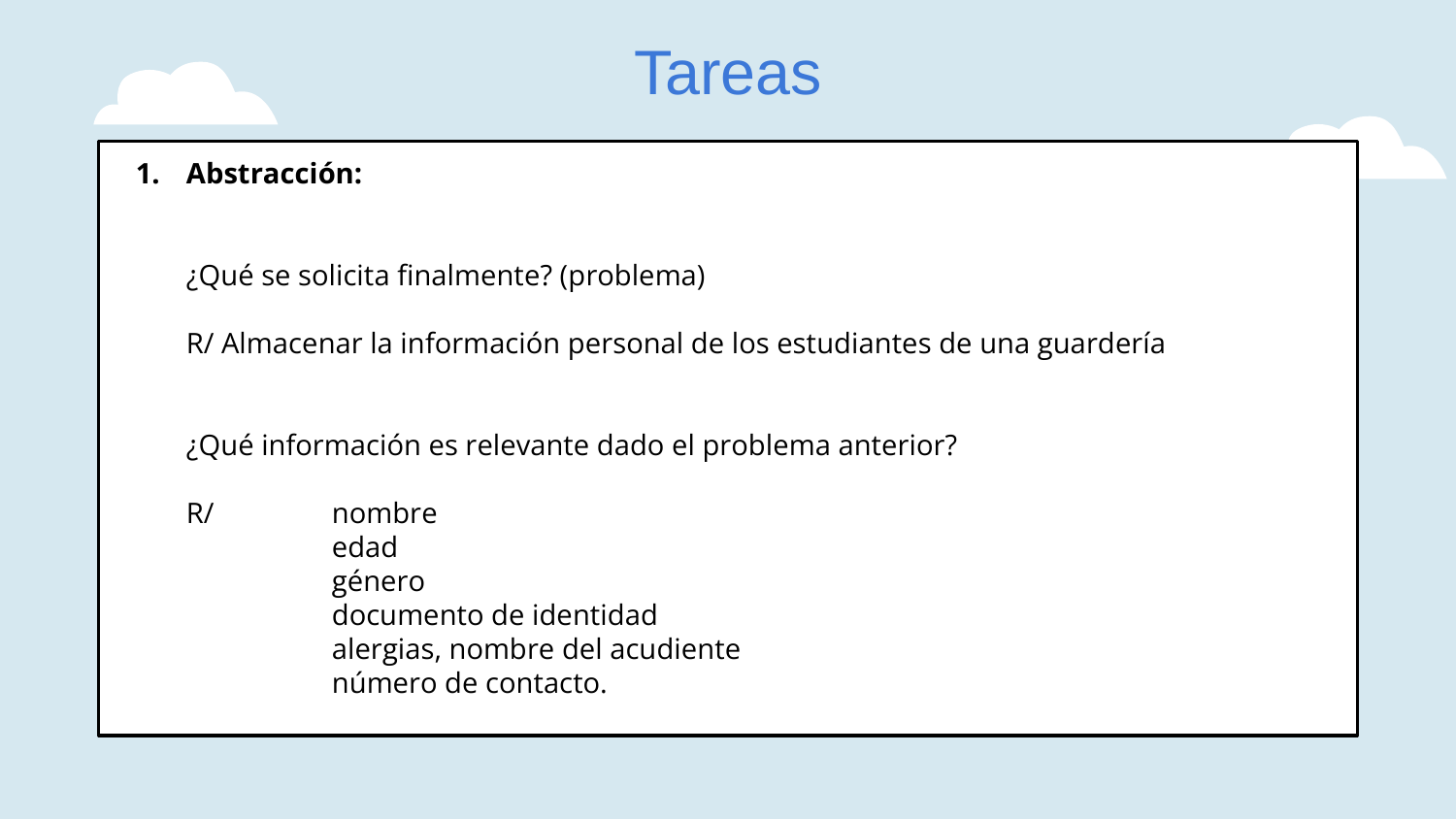

# Tareas
Abstracción:

¿Qué se solicita finalmente? (problema)

R/ Almacenar la información personal de los estudiantes de una guardería

¿Qué información es relevante dado el problema anterior?

R/ 	nombre
	edad
	género
	documento de identidad
	alergias, nombre del acudiente
	número de contacto.